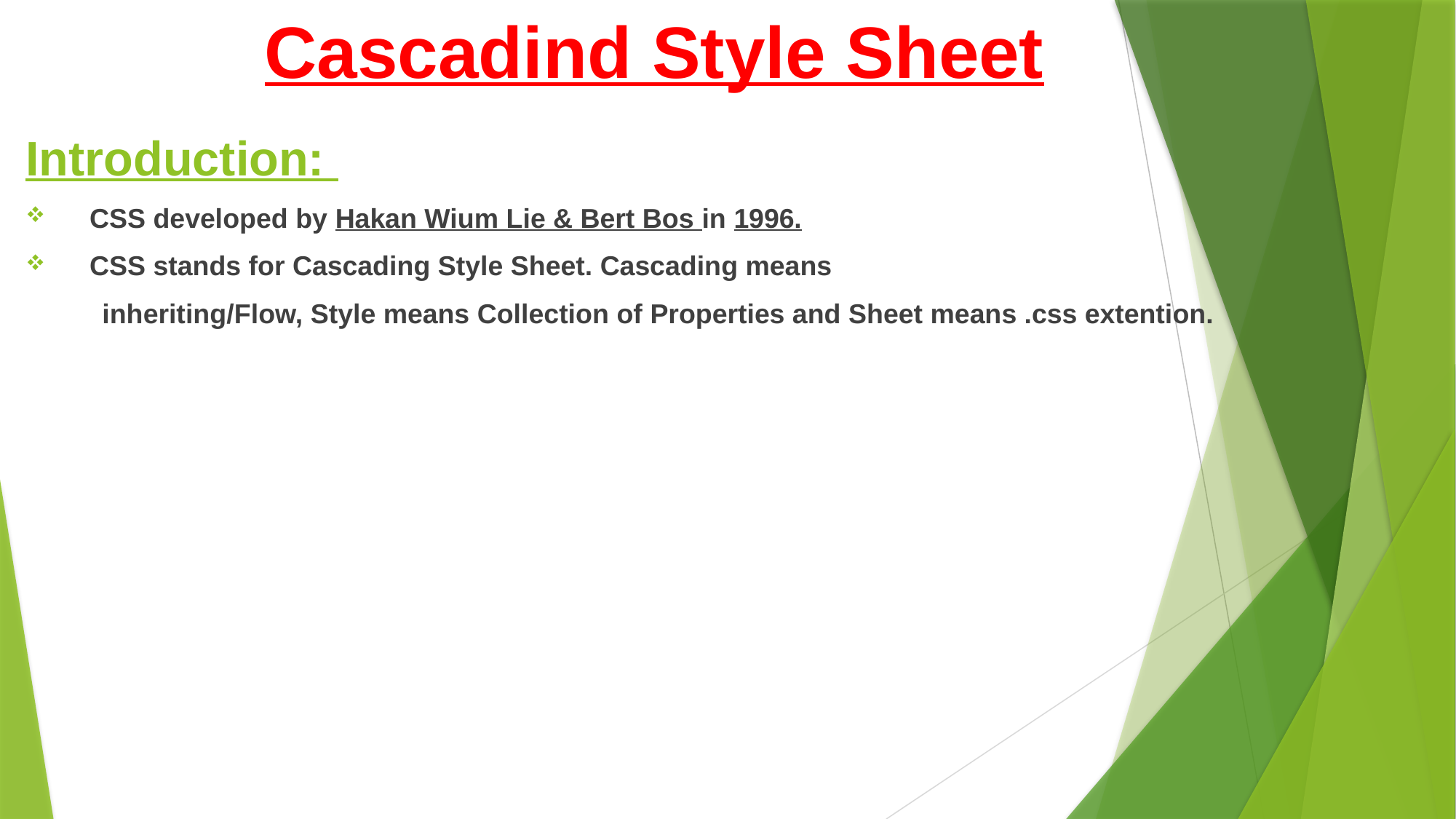

# Cascadind Style Sheet
Introduction:
   CSS developed by Hakan Wium Lie & Bert Bos in 1996.
   CSS stands for Cascading Style Sheet. Cascading means
          inheriting/Flow, Style means Collection of Properties and Sheet means .css extention.